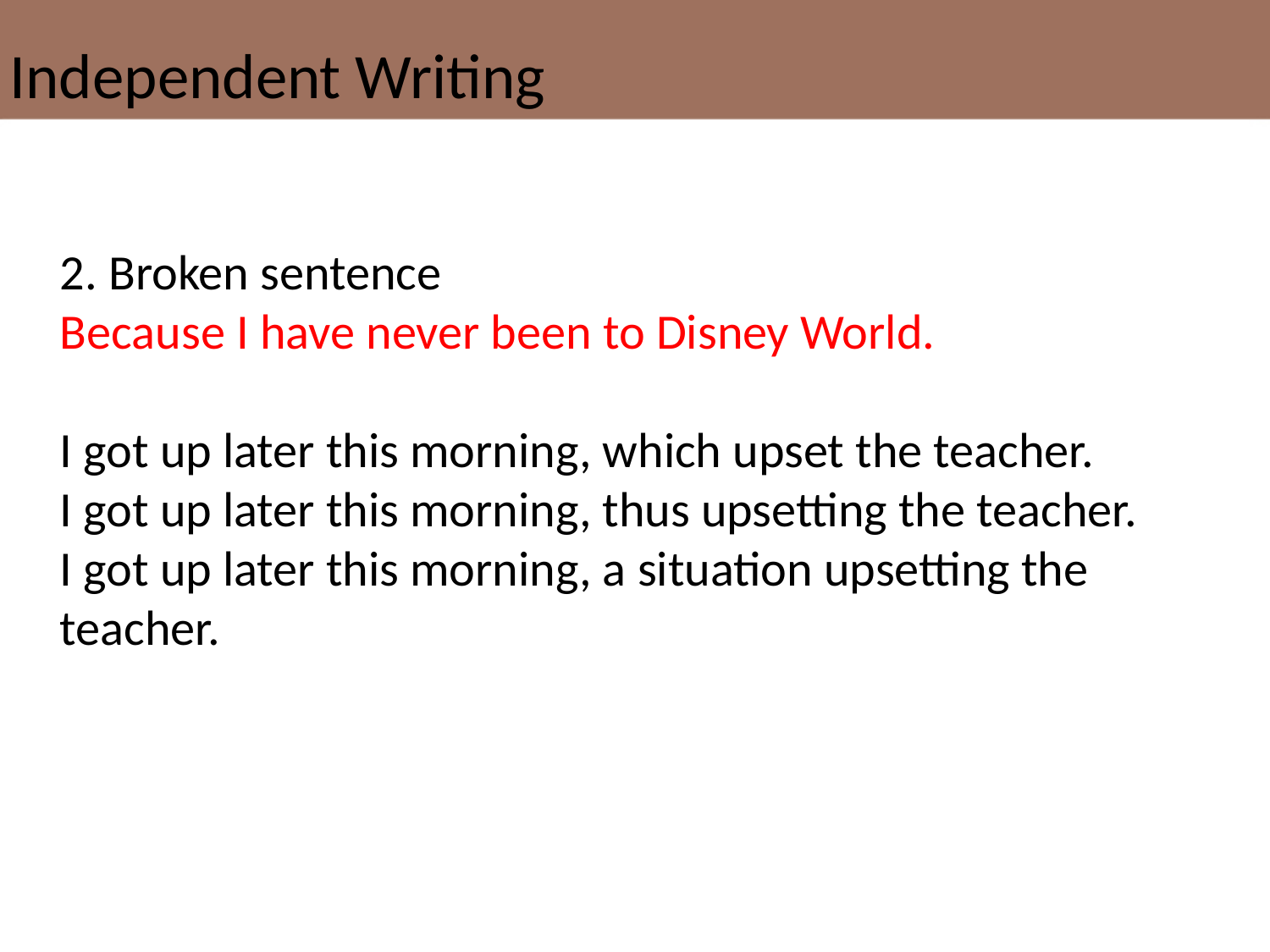

Independent Writing
2. Broken sentence
Because I have never been to Disney World.
 I got up later this morning, which upset the teacher.I got up later this morning, thus upsetting the teacher.I got up later this morning, a situation upsetting the teacher.